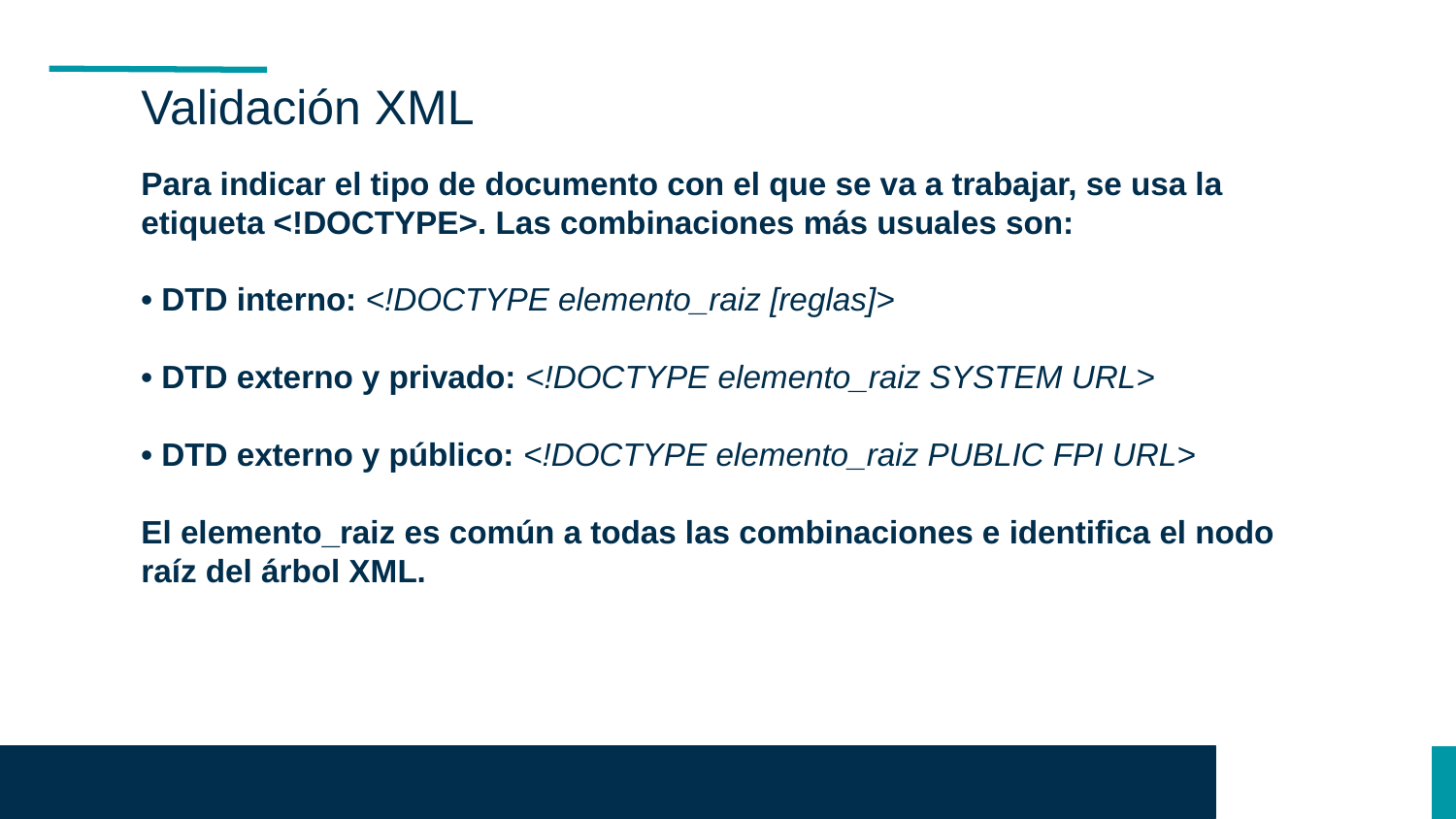

Validación XML
Para indicar el tipo de documento con el que se va a trabajar, se usa la etiqueta <!DOCTYPE>. Las combinaciones más usuales son:

• DTD interno: <!DOCTYPE elemento_raiz [reglas]>

• DTD externo y privado: <!DOCTYPE elemento_raiz SYSTEM URL>

• DTD externo y público: <!DOCTYPE elemento_raiz PUBLIC FPI URL>

El elemento_raiz es común a todas las combinaciones e identifica el nodo raíz del árbol XML.